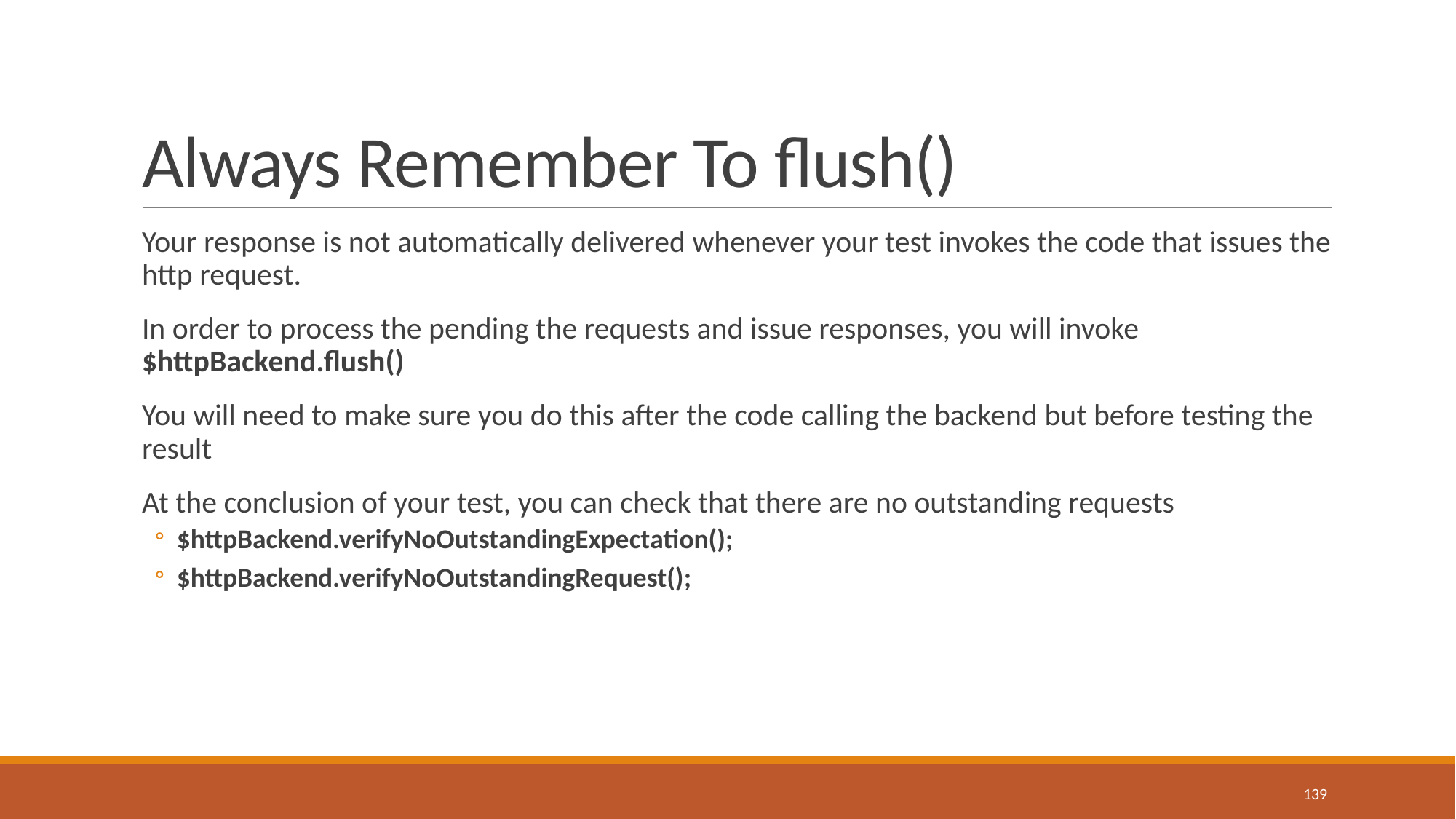

# Always Remember To flush()
Your response is not automatically delivered whenever your test invokes the code that issues the http request.
In order to process the pending the requests and issue responses, you will invoke $httpBackend.flush()
You will need to make sure you do this after the code calling the backend but before testing the result
At the conclusion of your test, you can check that there are no outstanding requests
$httpBackend.verifyNoOutstandingExpectation();
$httpBackend.verifyNoOutstandingRequest();

139